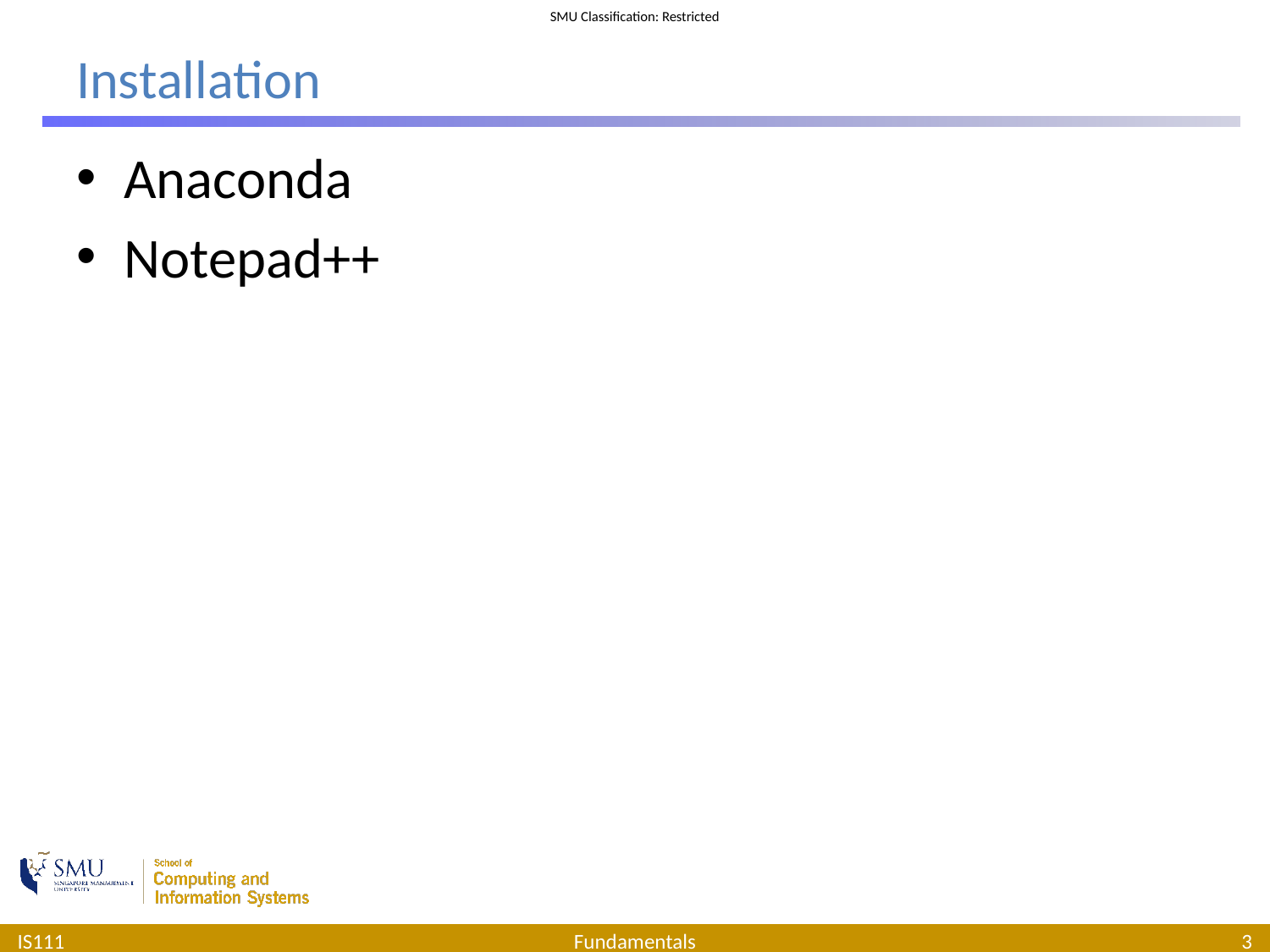

# Installation
Anaconda
Notepad++

IS111
Fundamentals
3